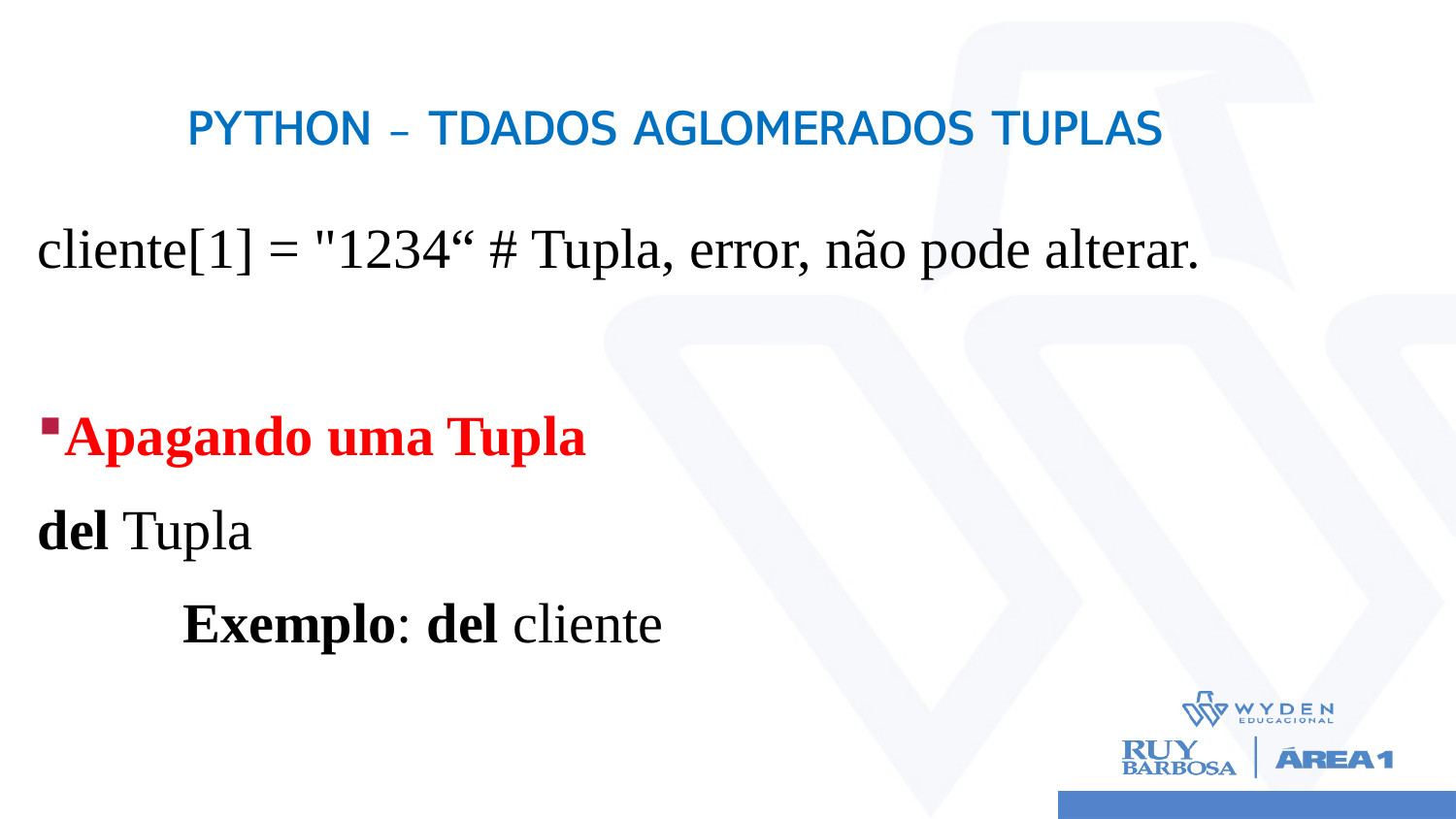

# Python – TDados Aglomerados Tuplas
cliente[1] = "1234“ # Tupla, error, não pode alterar.

Apagando uma Tupla
del Tupla
	Exemplo: del cliente